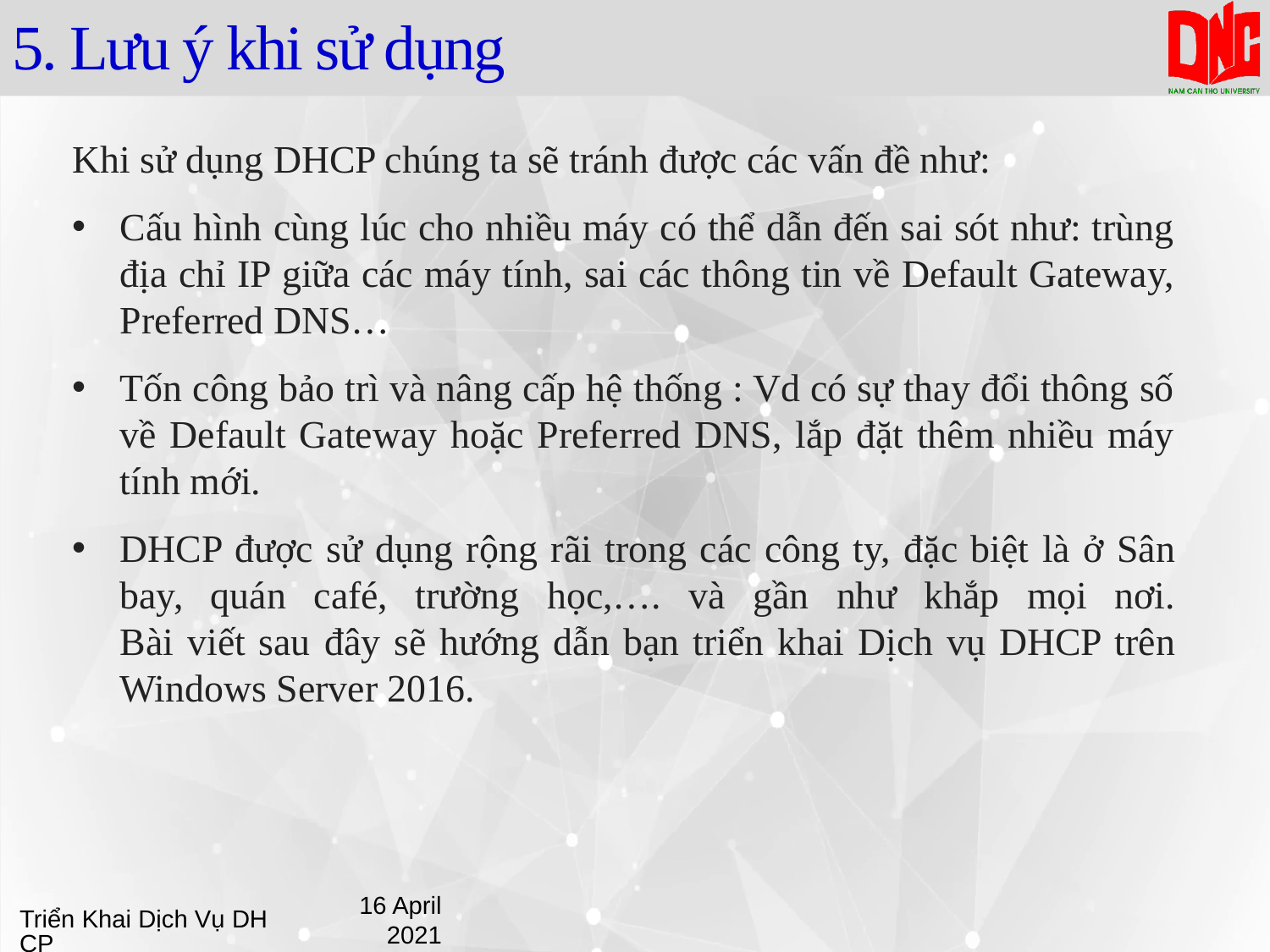

# 5. Lưu ý khi sử dụng
Khi sử dụng DHCP chúng ta sẽ tránh được các vấn đề như:
Cấu hình cùng lúc cho nhiều máy có thể dẫn đến sai sót như: trùng địa chỉ IP giữa các máy tính, sai các thông tin về Default Gateway, Preferred DNS…
Tốn công bảo trì và nâng cấp hệ thống : Vd có sự thay đổi thông số về Default Gateway hoặc Preferred DNS, lắp đặt thêm nhiều máy tính mới.
DHCP được sử dụng rộng rãi trong các công ty, đặc biệt là ở Sân bay, quán café, trường học,…. và gần như khắp mọi nơi.
Bài viết sau đây sẽ hướng dẫn bạn triển khai Dịch vụ DHCP trên Windows Server 2016.
Triển Khai Dịch Vụ DHCP
16 April 2021